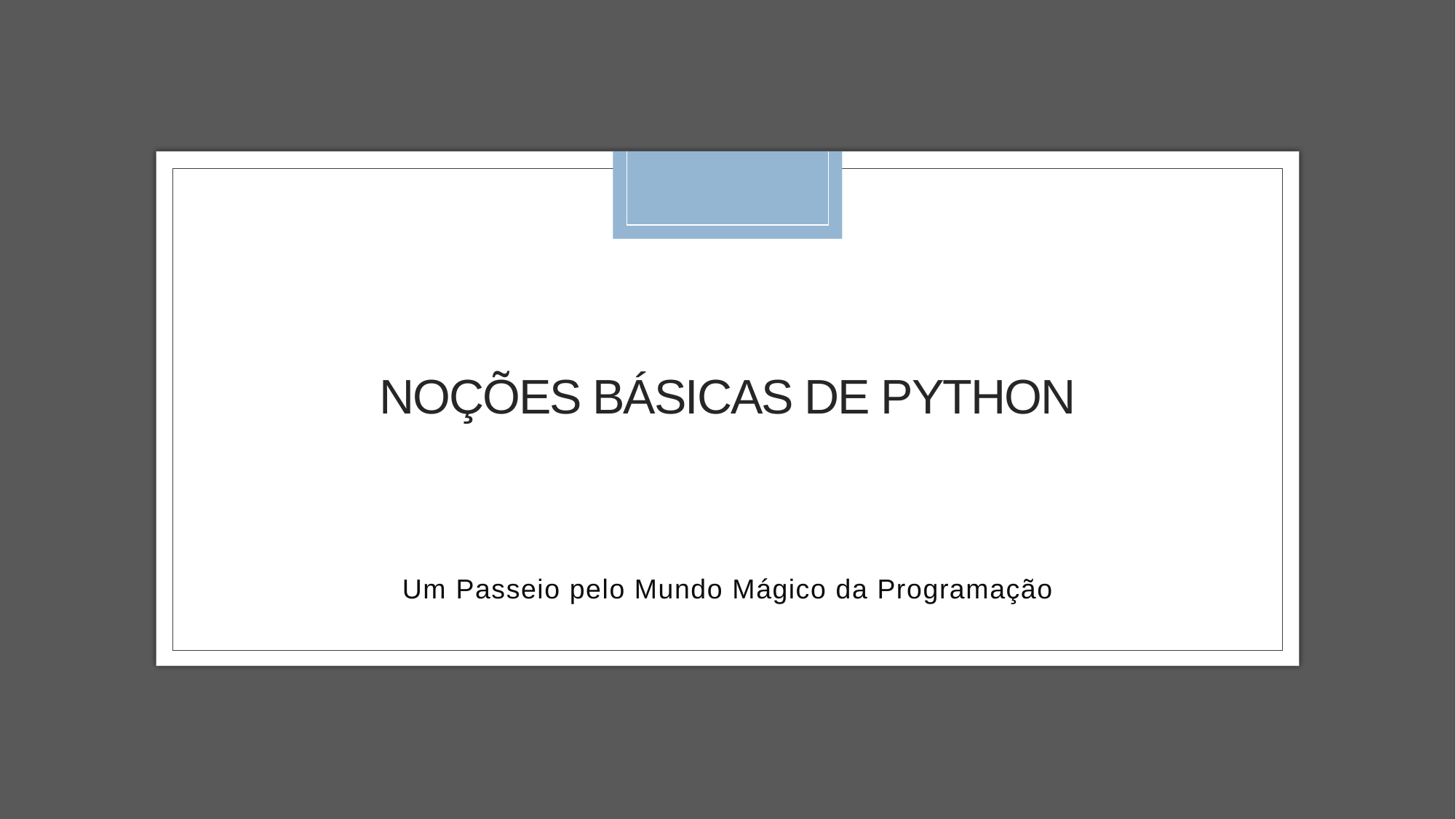

# Noções Básicas de PYTHON
Um Passeio pelo Mundo Mágico da Programação